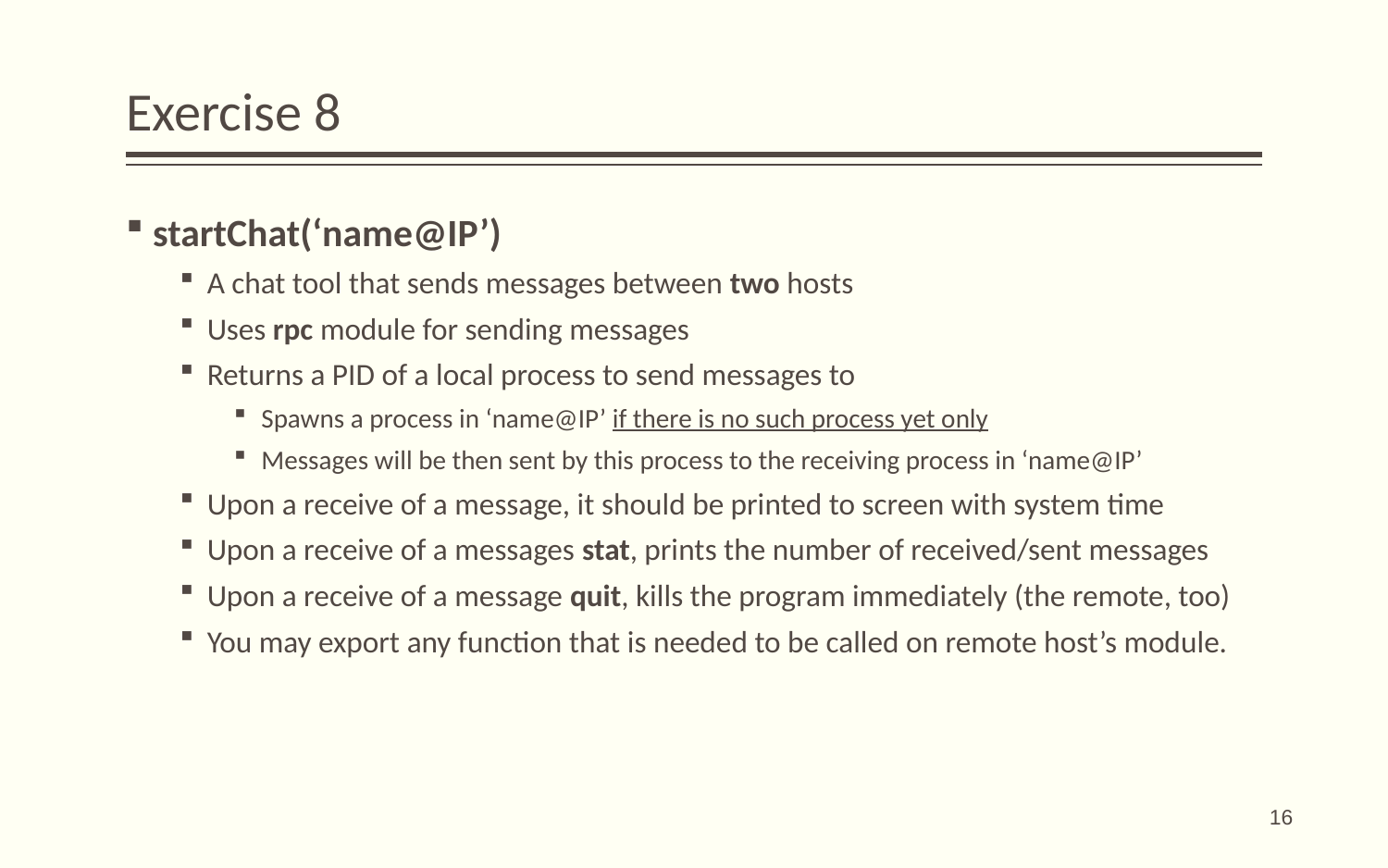

# Exercise 8
startChat(‘name@IP’)
A chat tool that sends messages between two hosts
Uses rpc module for sending messages
Returns a PID of a local process to send messages to
Spawns a process in ‘name@IP’ if there is no such process yet only
Messages will be then sent by this process to the receiving process in ‘name@IP’
Upon a receive of a message, it should be printed to screen with system time
Upon a receive of a messages stat, prints the number of received/sent messages
Upon a receive of a message quit, kills the program immediately (the remote, too)
You may export any function that is needed to be called on remote host’s module.